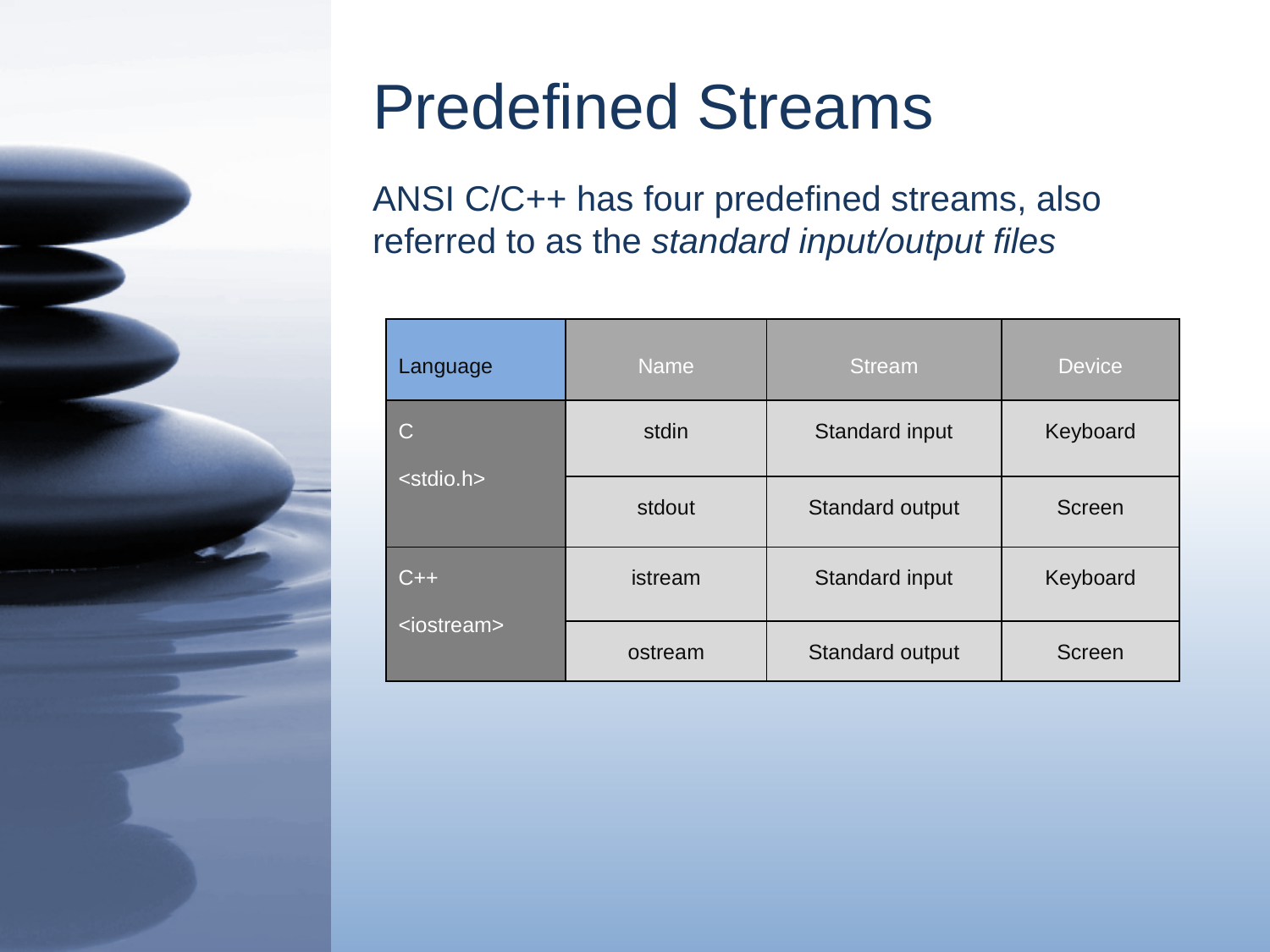

# Predefined Streams
ANSI C/C++ has four predefined streams, also referred to as the standard input/output files
| Language | Name | Stream | Device |
| --- | --- | --- | --- |
| C <stdio.h> | stdin | Standard input | Keyboard |
|  | stdout | Standard output | Screen |
| C++ <iostream> | istream | Standard input | Keyboard |
|  | ostream | Standard output | Screen |